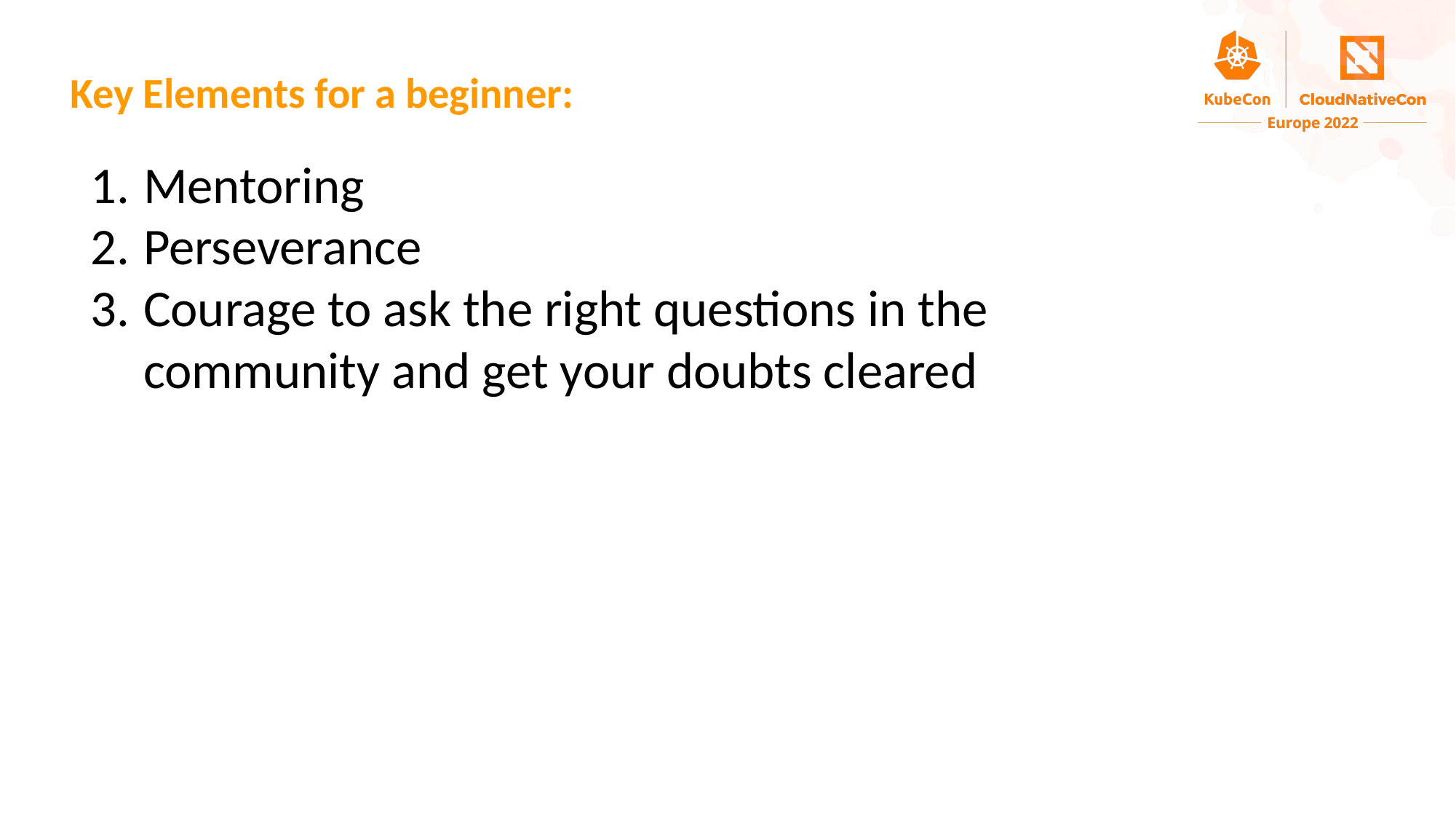

Key Elements for a beginner:
Mentoring
Perseverance
Courage to ask the right questions in the community and get your doubts cleared